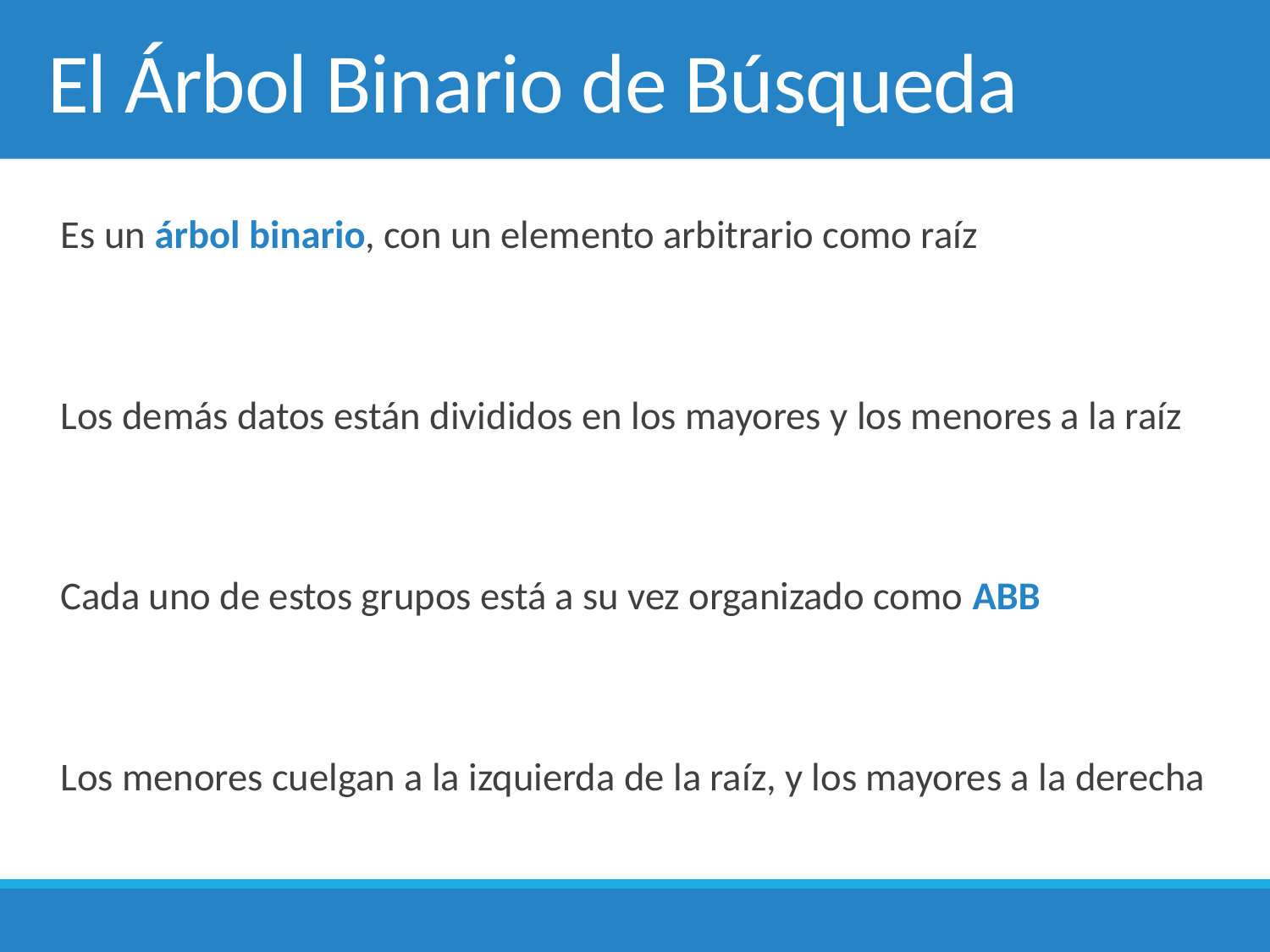

# El Árbol Binario de Búsqueda
Es un árbol binario, con un elemento arbitrario como raíz

Los demás datos están divididos en los mayores y los menores a la raíz

Cada uno de estos grupos está a su vez organizado como ABB

Los menores cuelgan a la izquierda de la raíz, y los mayores a la derecha